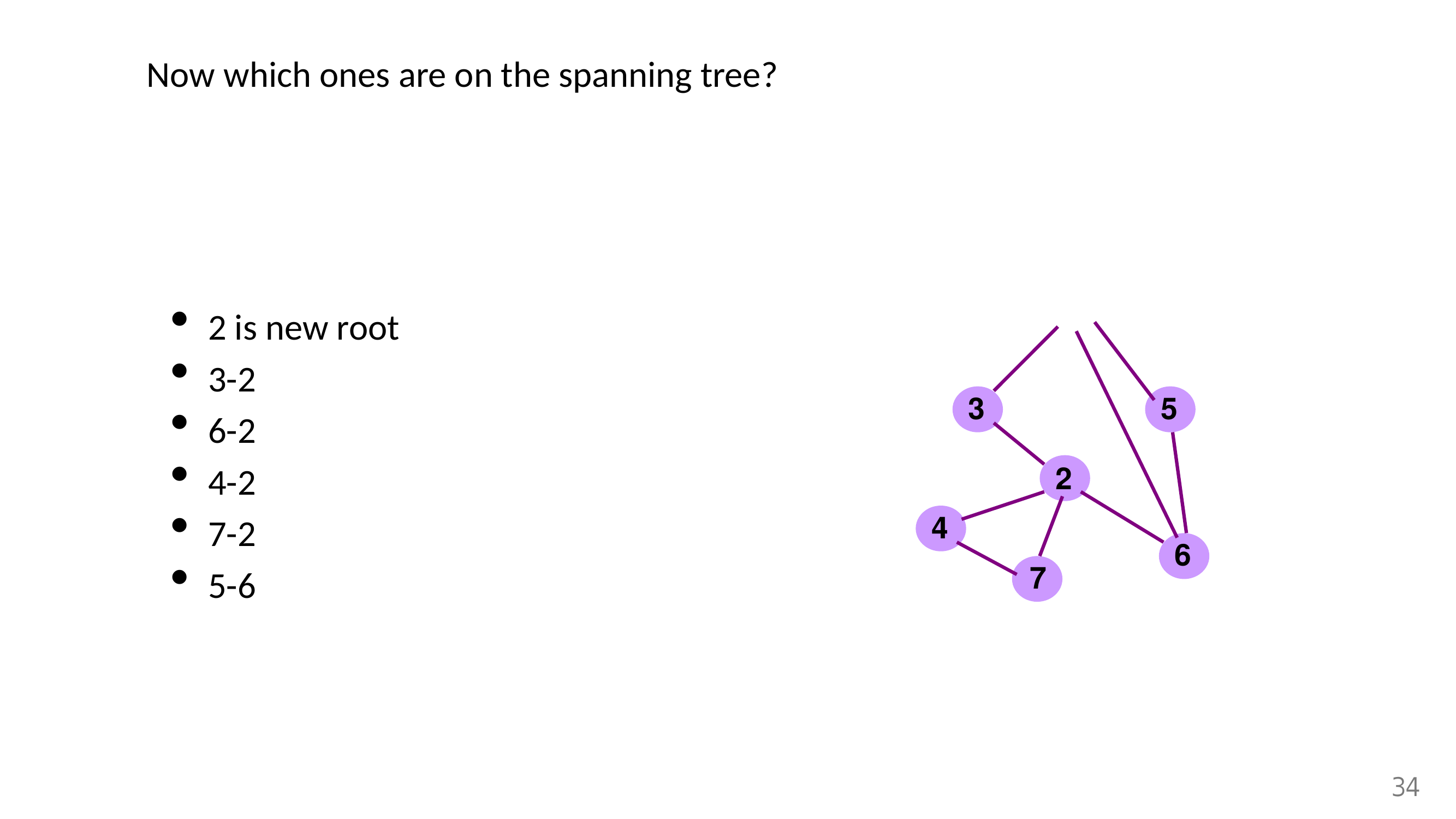

# Now which ones are on the spanning tree?
2 is new root
3-2
6-2
4-2
7-2
5-6

3
5

2

4

6

7

34